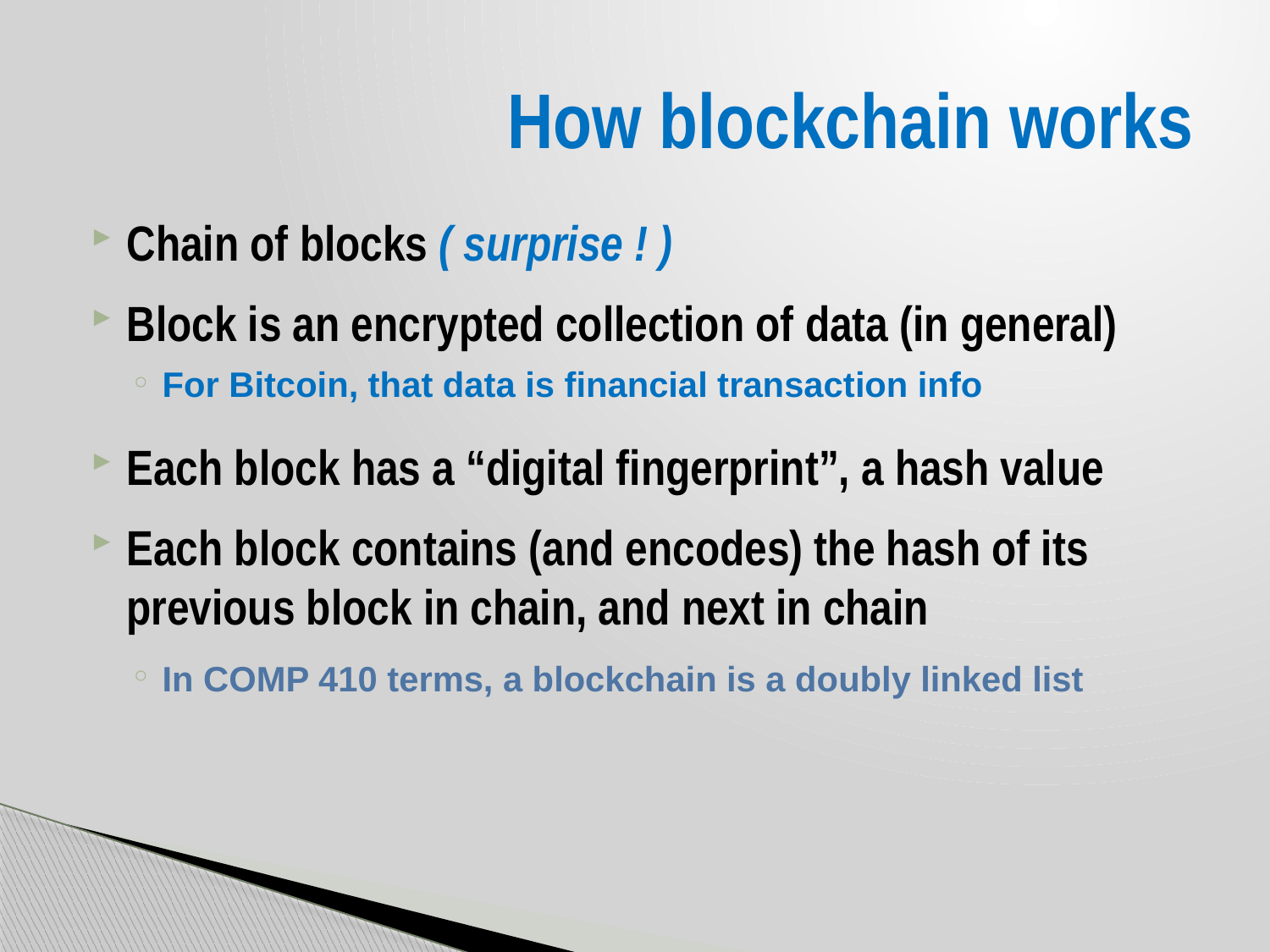

# How blockchain works
Chain of blocks ( surprise ! )
Block is an encrypted collection of data (in general)
For Bitcoin, that data is financial transaction info
Each block has a “digital fingerprint”, a hash value
Each block contains (and encodes) the hash of its previous block in chain, and next in chain
In COMP 410 terms, a blockchain is a doubly linked list